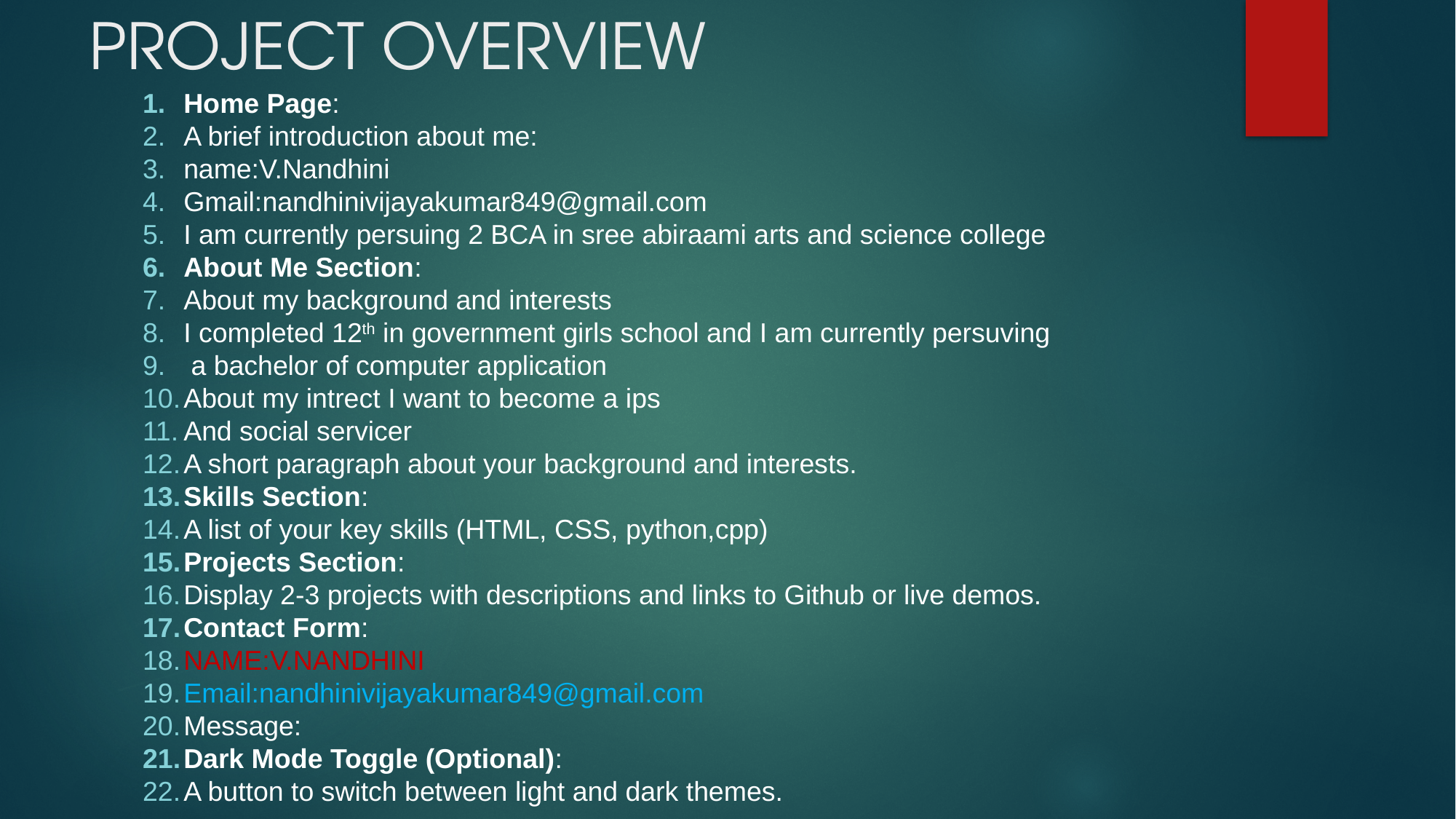

# PROJECT OVERVIEW
Home Page:
A brief introduction about me:
name:V.Nandhini
Gmail:nandhinivijayakumar849@gmail.com
I am currently persuing 2 BCA in sree abiraami arts and science college
About Me Section:
About my background and interests
I completed 12th in government girls school and I am currently persuving
 a bachelor of computer application
About my intrect I want to become a ips
And social servicer
A short paragraph about your background and interests.
Skills Section:
A list of your key skills (HTML, CSS, python,cpp)
Projects Section:
Display 2-3 projects with descriptions and links to Github or live demos.
Contact Form:
NAME:V.NANDHINI
Email:nandhinivijayakumar849@gmail.com
Message:
Dark Mode Toggle (Optional):
A button to switch between light and dark themes.